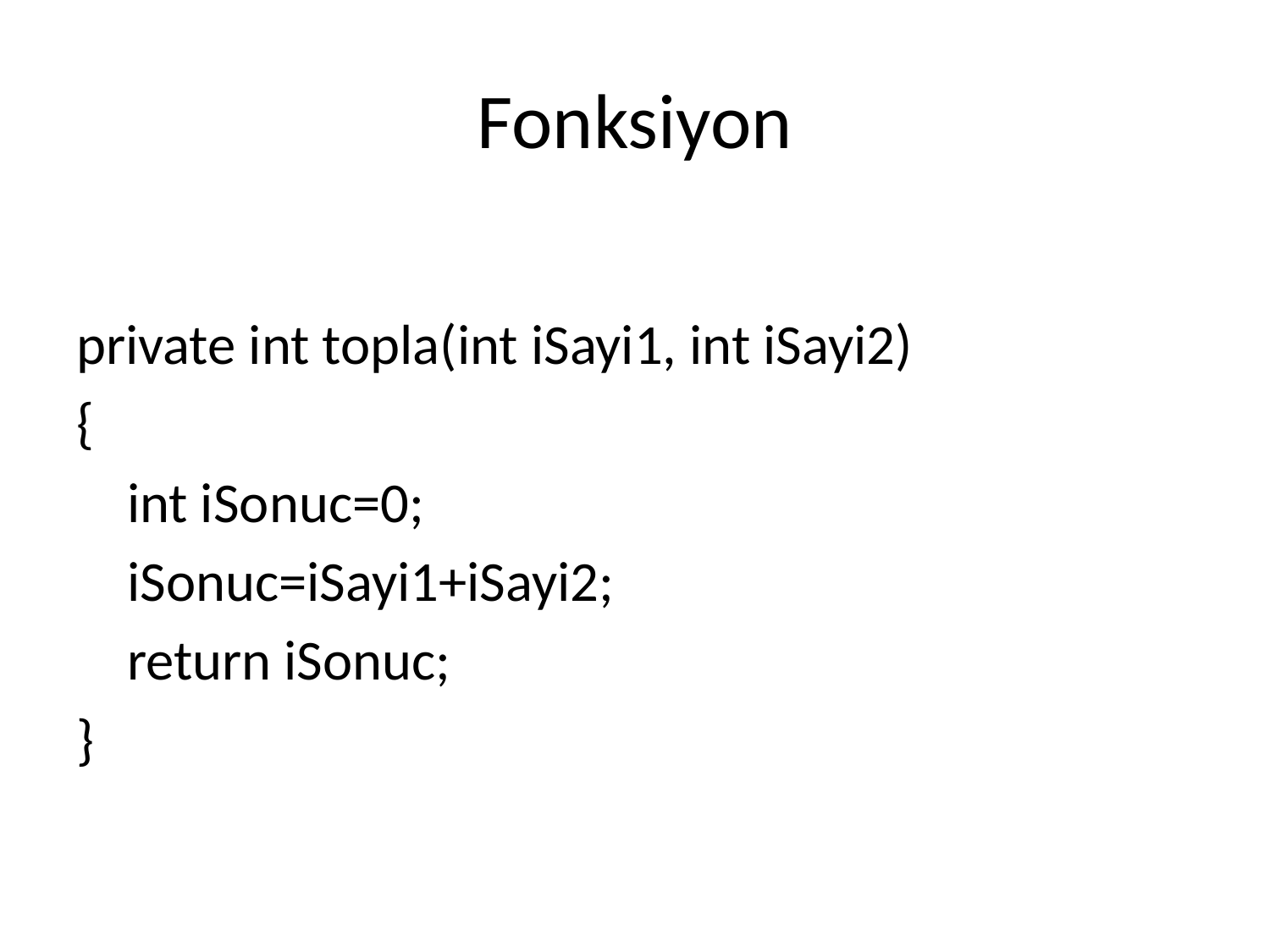

# Fonksiyon

private int topla(int iSayi1, int iSayi2)
{
    int iSonuc=0;
    iSonuc=iSayi1+iSayi2;
    return iSonuc;
}